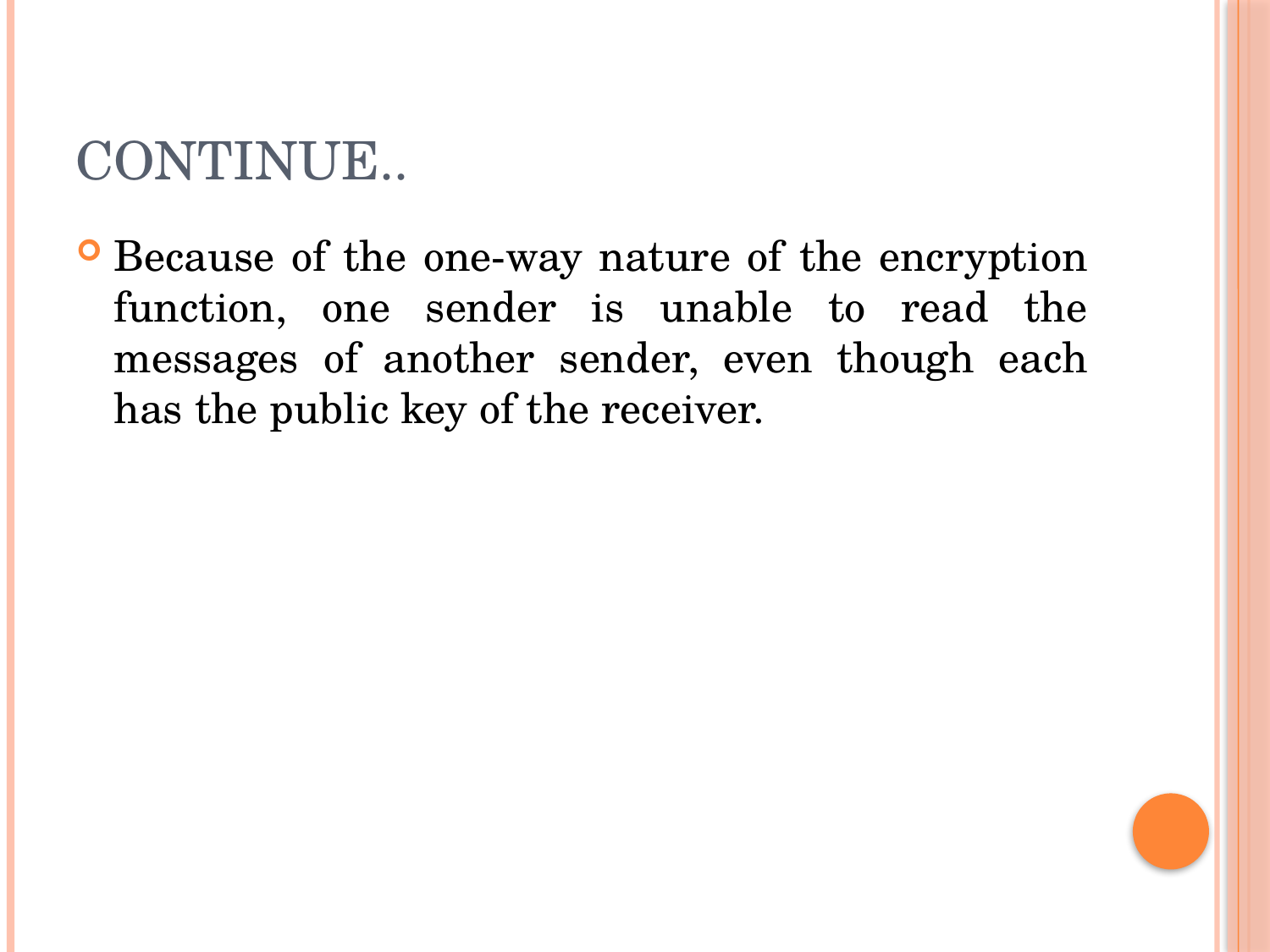

# Continue..
Because of the one-way nature of the encryption function, one sender is unable to read the messages of another sender, even though each has the public key of the receiver.